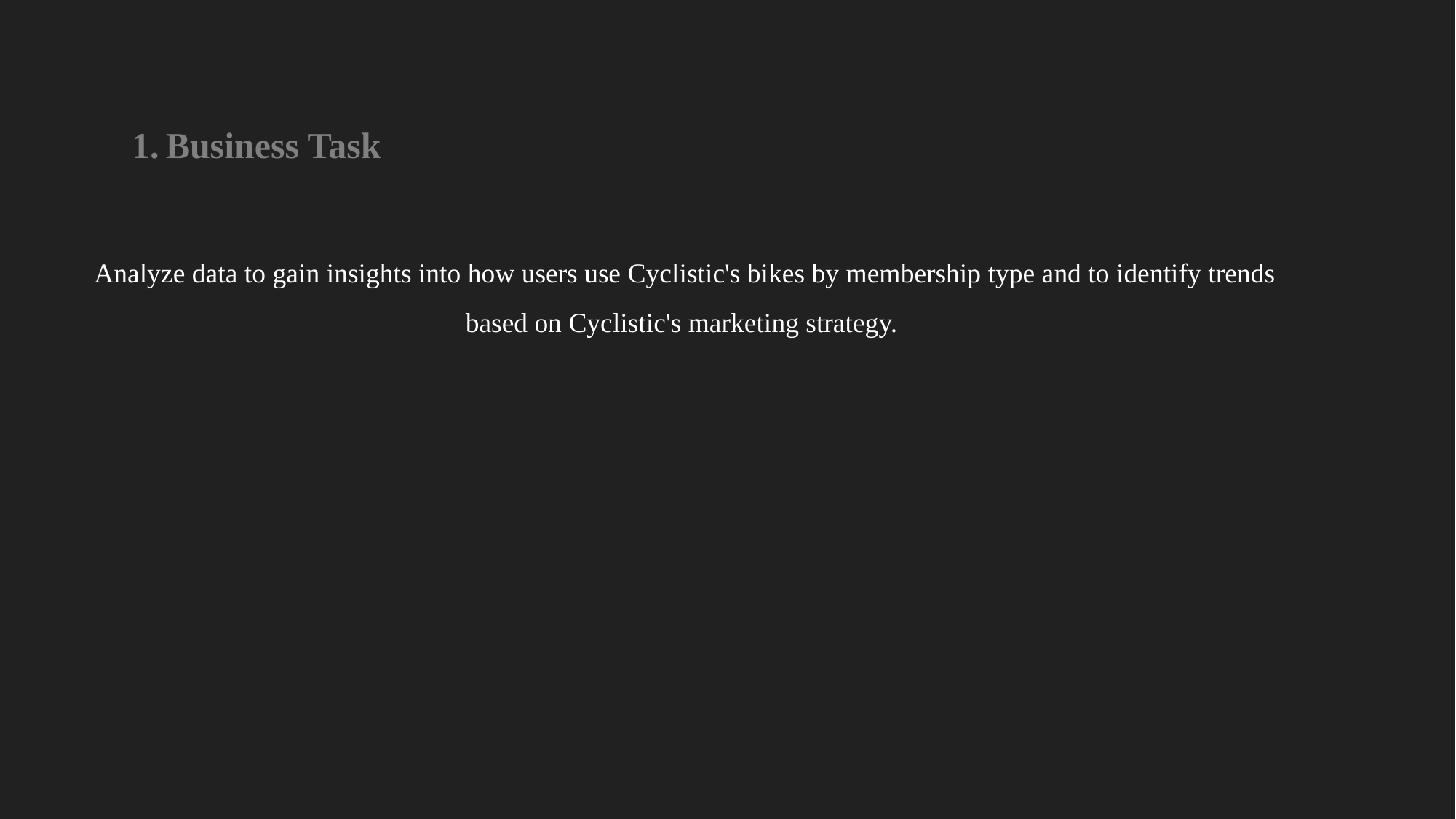

Business Task

Analyze data to gain insights into how users use Cyclistic's bikes by membership type and to identify trends based on Cyclistic's marketing strategy.